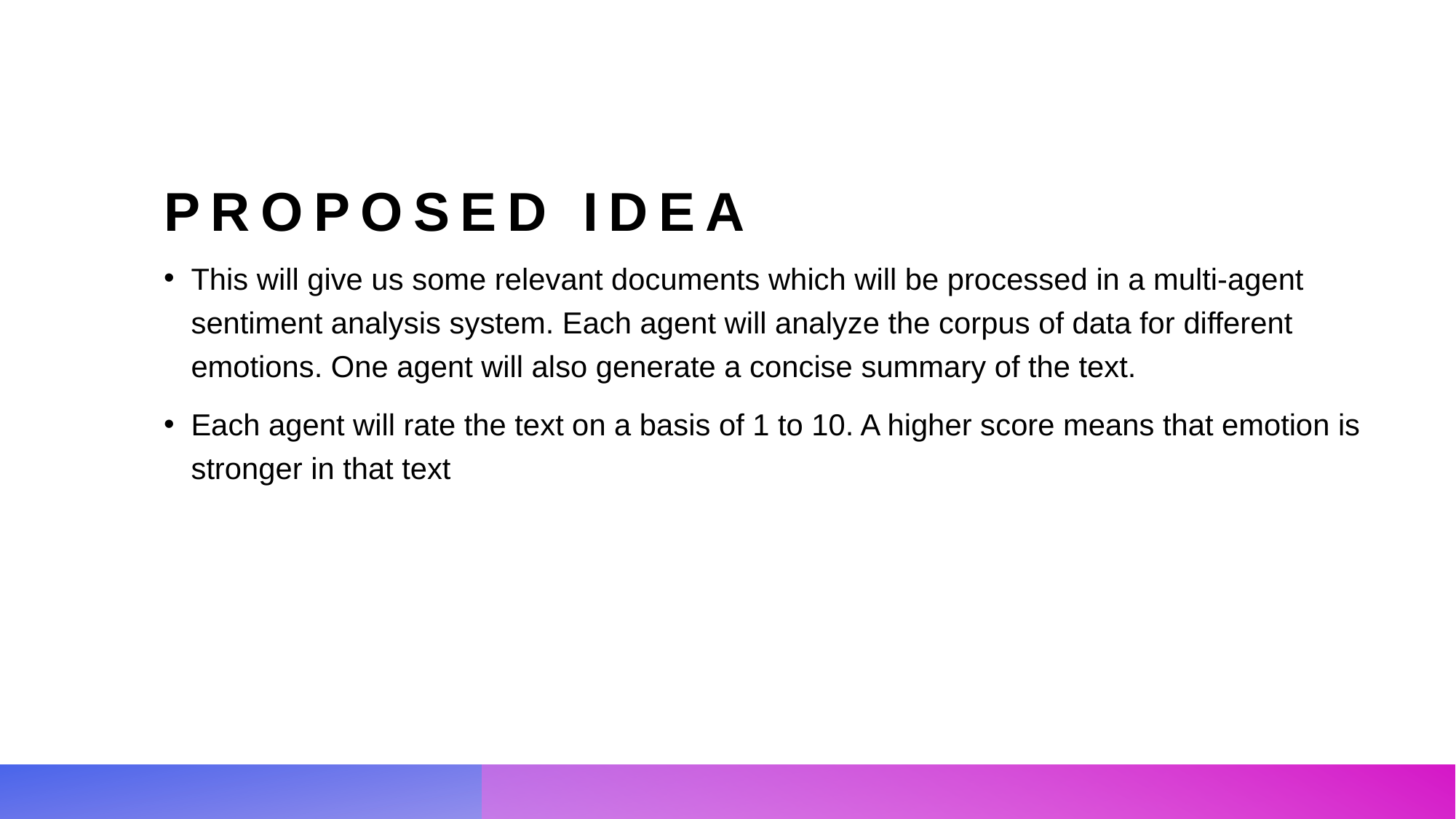

# PROPOSED IDEA
This will give us some relevant documents which will be processed in a multi-agent sentiment analysis system. Each agent will analyze the corpus of data for different emotions. One agent will also generate a concise summary of the text.
Each agent will rate the text on a basis of 1 to 10. A higher score means that emotion is stronger in that text